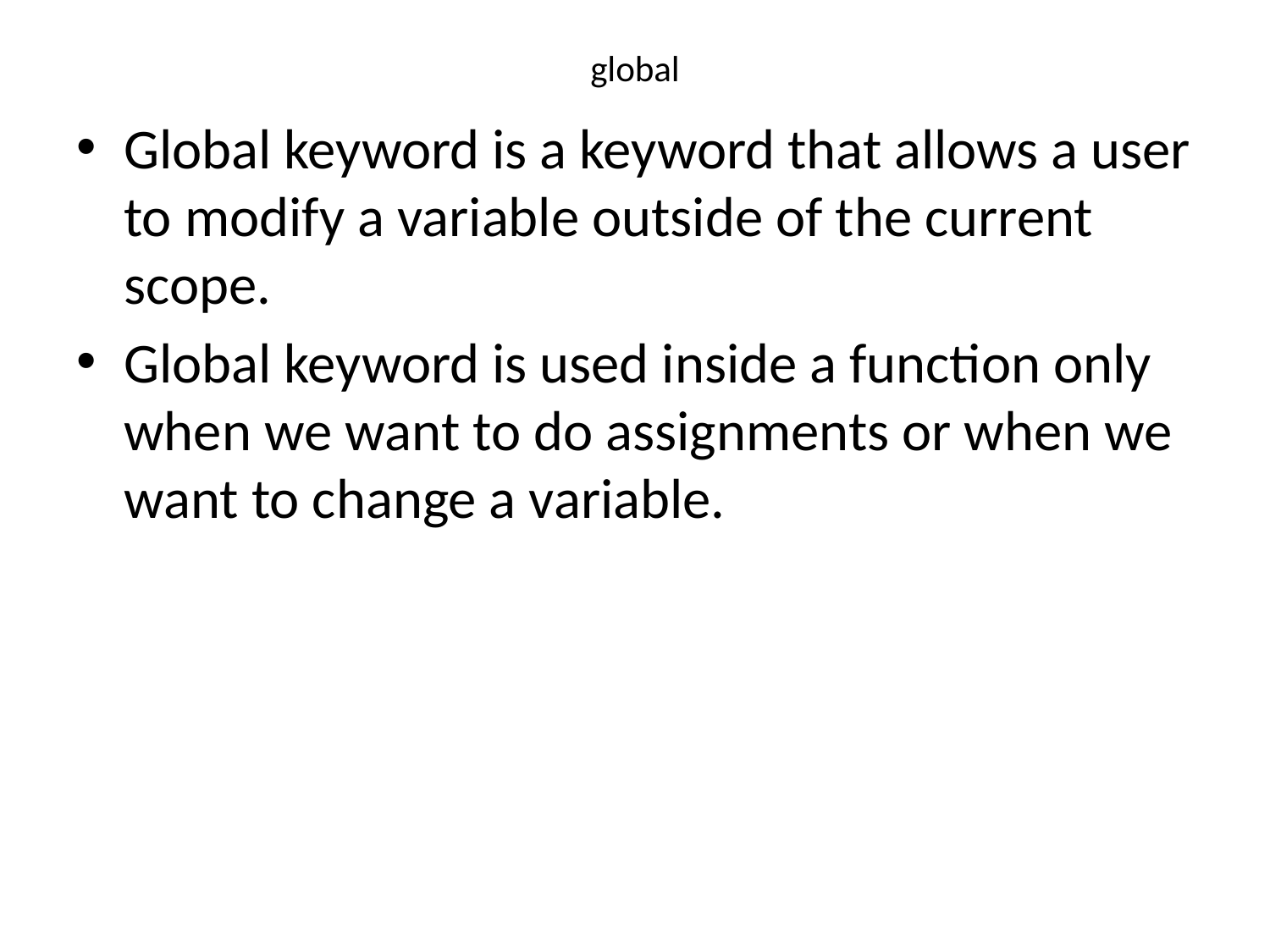

# global
Global keyword is a keyword that allows a user to modify a variable outside of the current scope.
Global keyword is used inside a function only when we want to do assignments or when we want to change a variable.